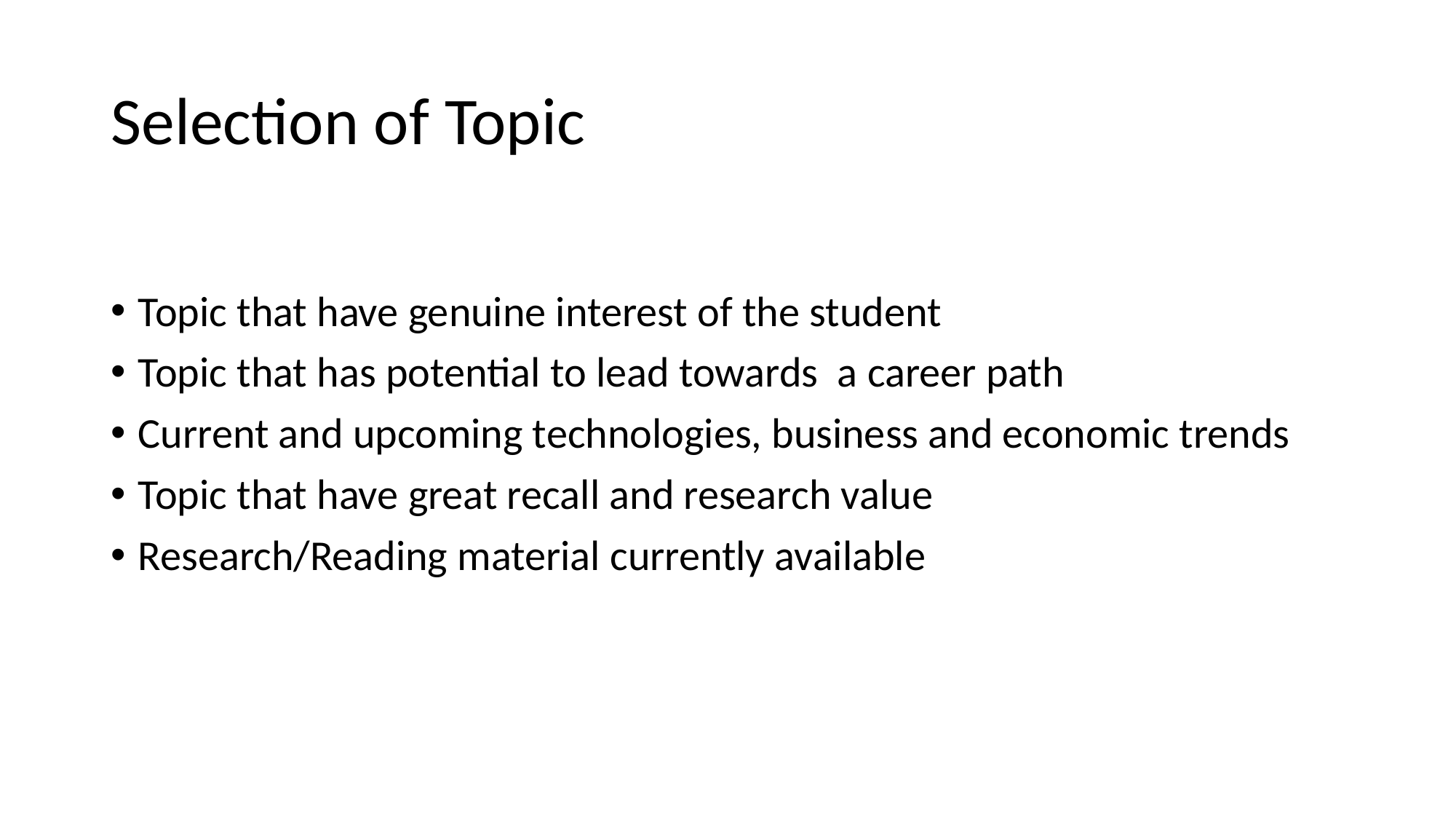

# Selection of Topic

Topic that have genuine interest of the student
Topic that has potential to lead towards  a career path
Current and upcoming technologies, business and economic trends
Topic that have great recall and research value
Research/Reading material currently available